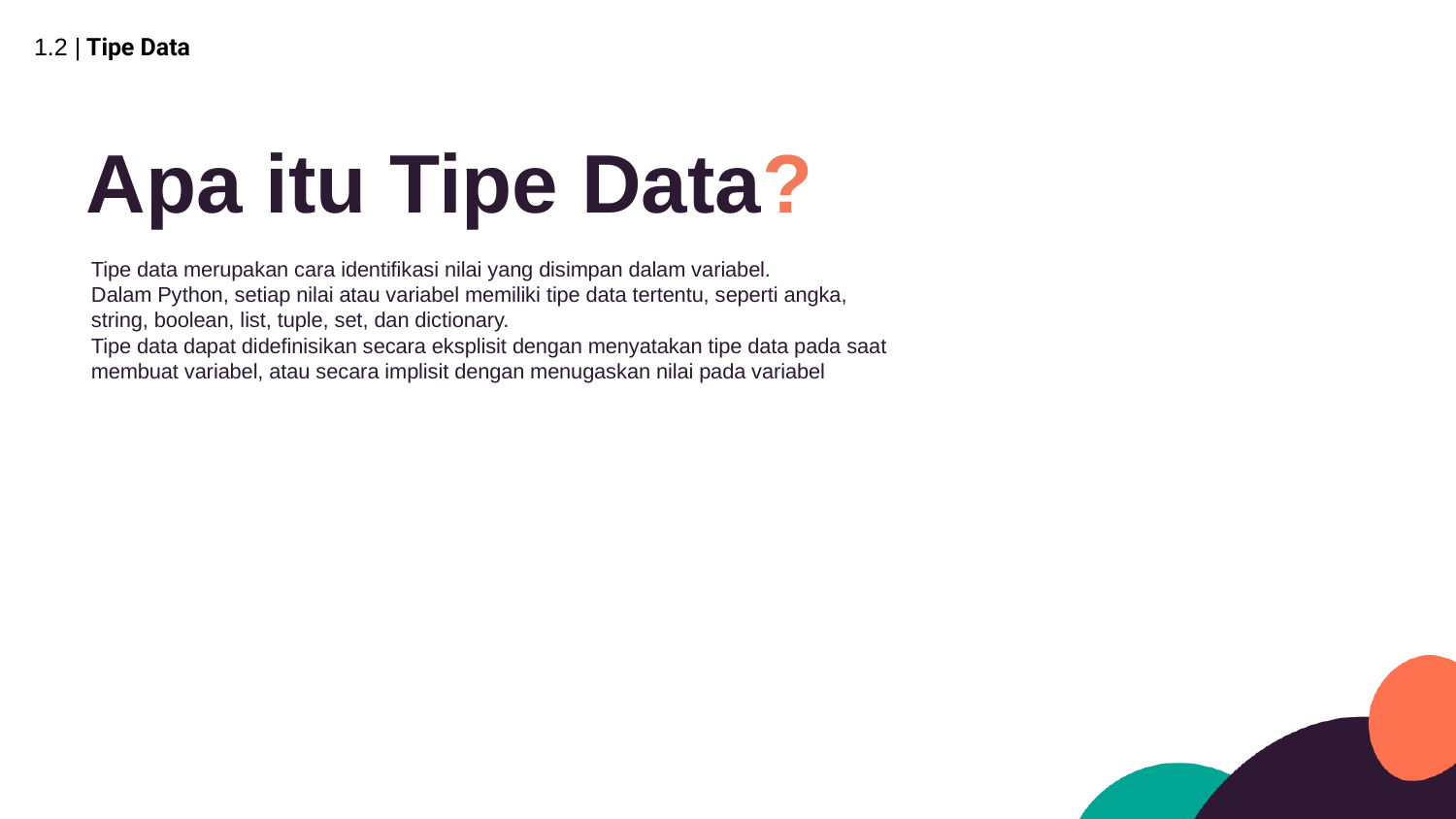

1.2 | Tipe Data
Apa itu Tipe Data?
Tipe data merupakan cara identifikasi nilai yang disimpan dalam variabel.
Dalam Python, setiap nilai atau variabel memiliki tipe data tertentu, seperti angka, string, boolean, list, tuple, set, dan dictionary.
Tipe data dapat didefinisikan secara eksplisit dengan menyatakan tipe data pada saat membuat variabel, atau secara implisit dengan menugaskan nilai pada variabel